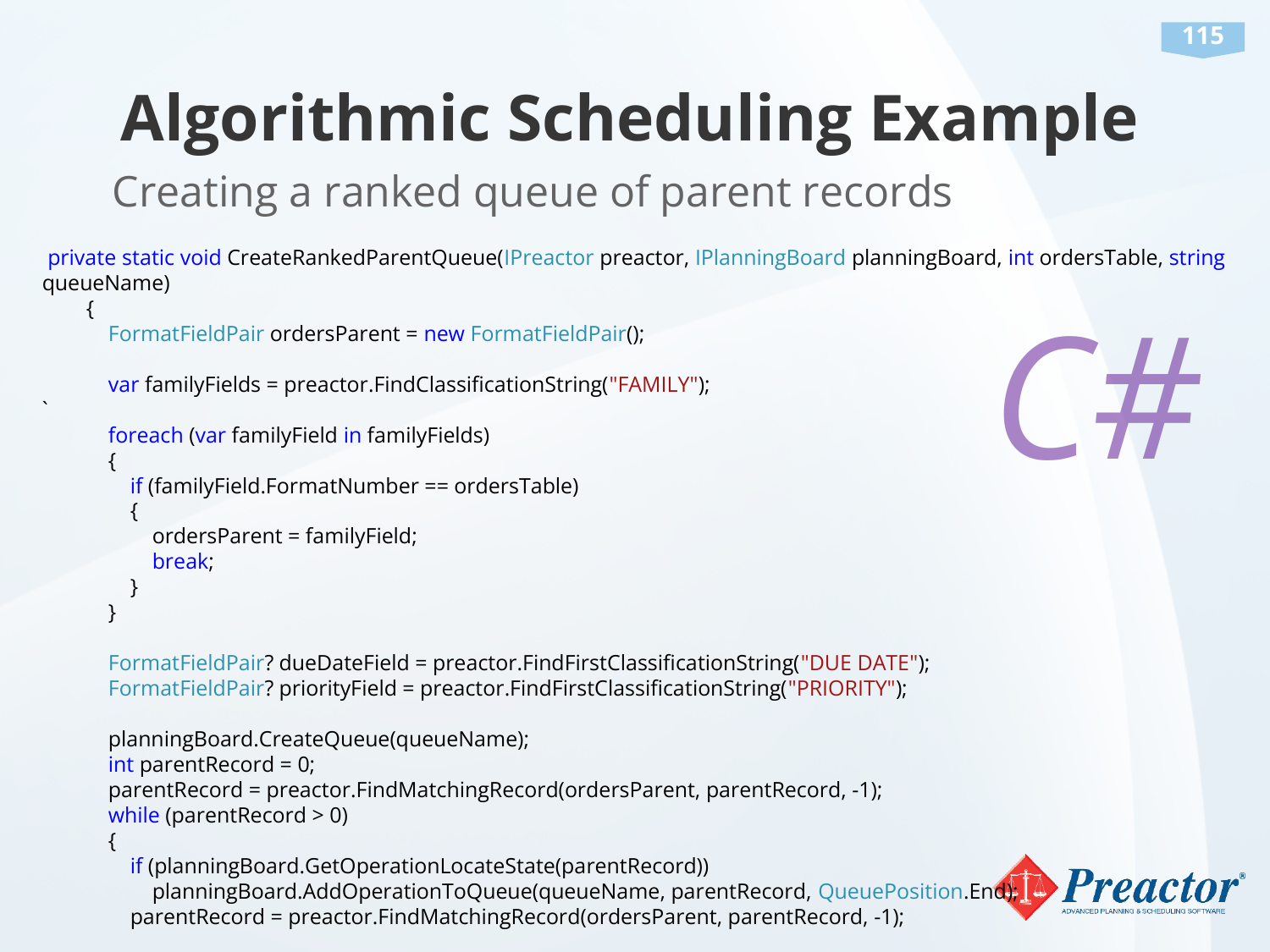

# Algorithmic Scheduling Example
Creating a ranked queue of parent records
 private static void CreateRankedParentQueue(IPreactor preactor, IPlanningBoard planningBoard, int ordersTable, string queueName)
        {
            FormatFieldPair ordersParent = new FormatFieldPair();

            var familyFields = preactor.FindClassificationString("FAMILY");
`
            foreach (var familyField in familyFields)
            {
                if (familyField.FormatNumber == ordersTable)
                {
                    ordersParent = familyField;
                    break;
                }
            }

            FormatFieldPair? dueDateField = preactor.FindFirstClassificationString("DUE DATE");
            FormatFieldPair? priorityField = preactor.FindFirstClassificationString("PRIORITY");

            planningBoard.CreateQueue(queueName);
            int parentRecord = 0;
            parentRecord = preactor.FindMatchingRecord(ordersParent, parentRecord, -1);
            while (parentRecord > 0)
            {
                if (planningBoard.GetOperationLocateState(parentRecord))
                    planningBoard.AddOperationToQueue(queueName, parentRecord, QueuePosition.End);
                parentRecord = preactor.FindMatchingRecord(ordersParent, parentRecord, -1);
C#